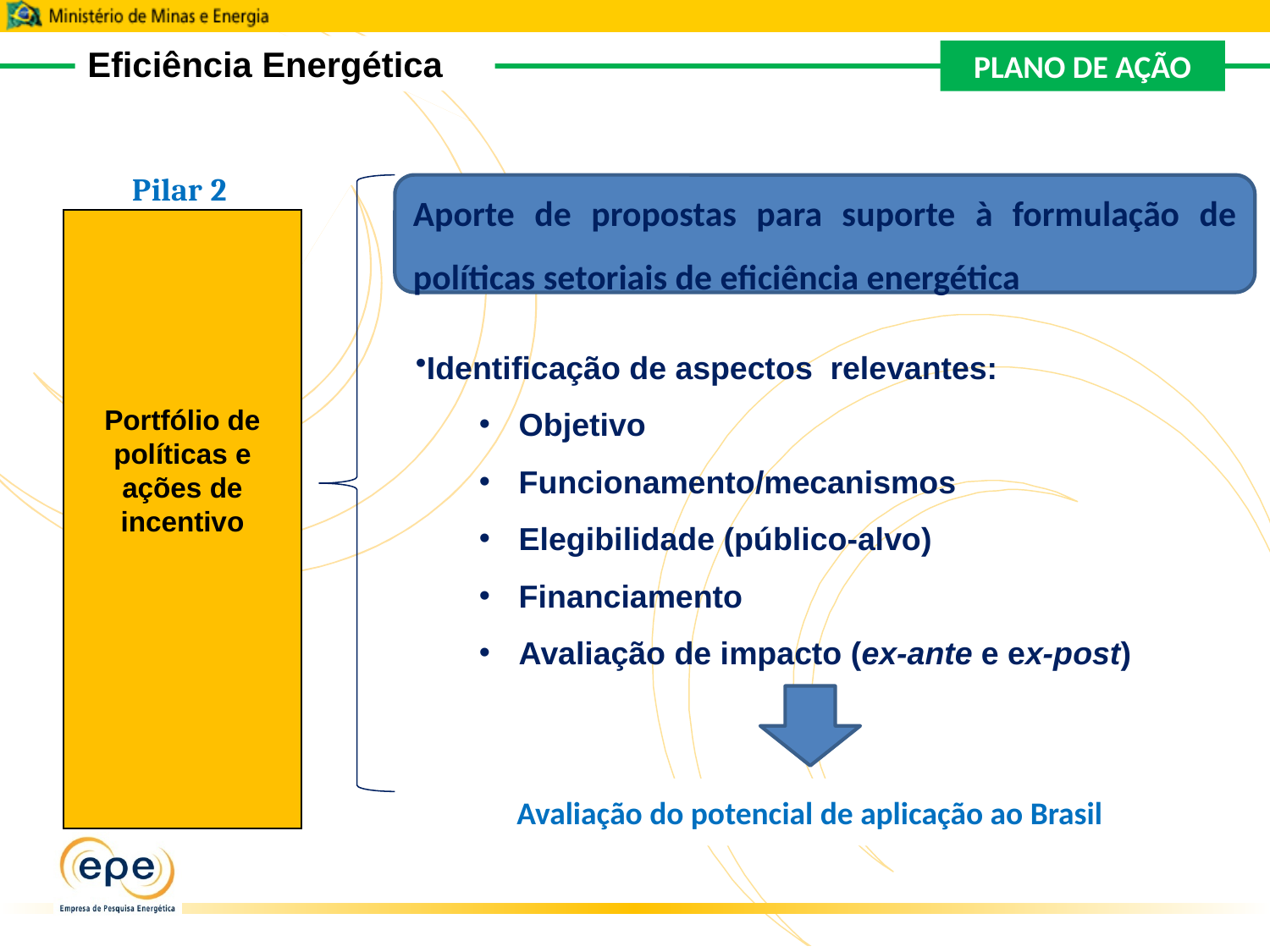

Eficiência Energética
PLANO DE AÇÃO
ESTRATÉGIA DE INSERÇÃO DA EFICIÊNCIA
Pilar 2

Aporte de propostas para suporte à formulação de políticas setoriais de eficiência energética

Identificação de aspectos  relevantes:
Objetivo
Funcionamento/mecanismos
Elegibilidade (público-alvo)
Financiamento
Avaliação de impacto (ex-ante e ex-post)
Portfólio de políticas e ações de incentivo

Avaliação do potencial de aplicação ao Brasil